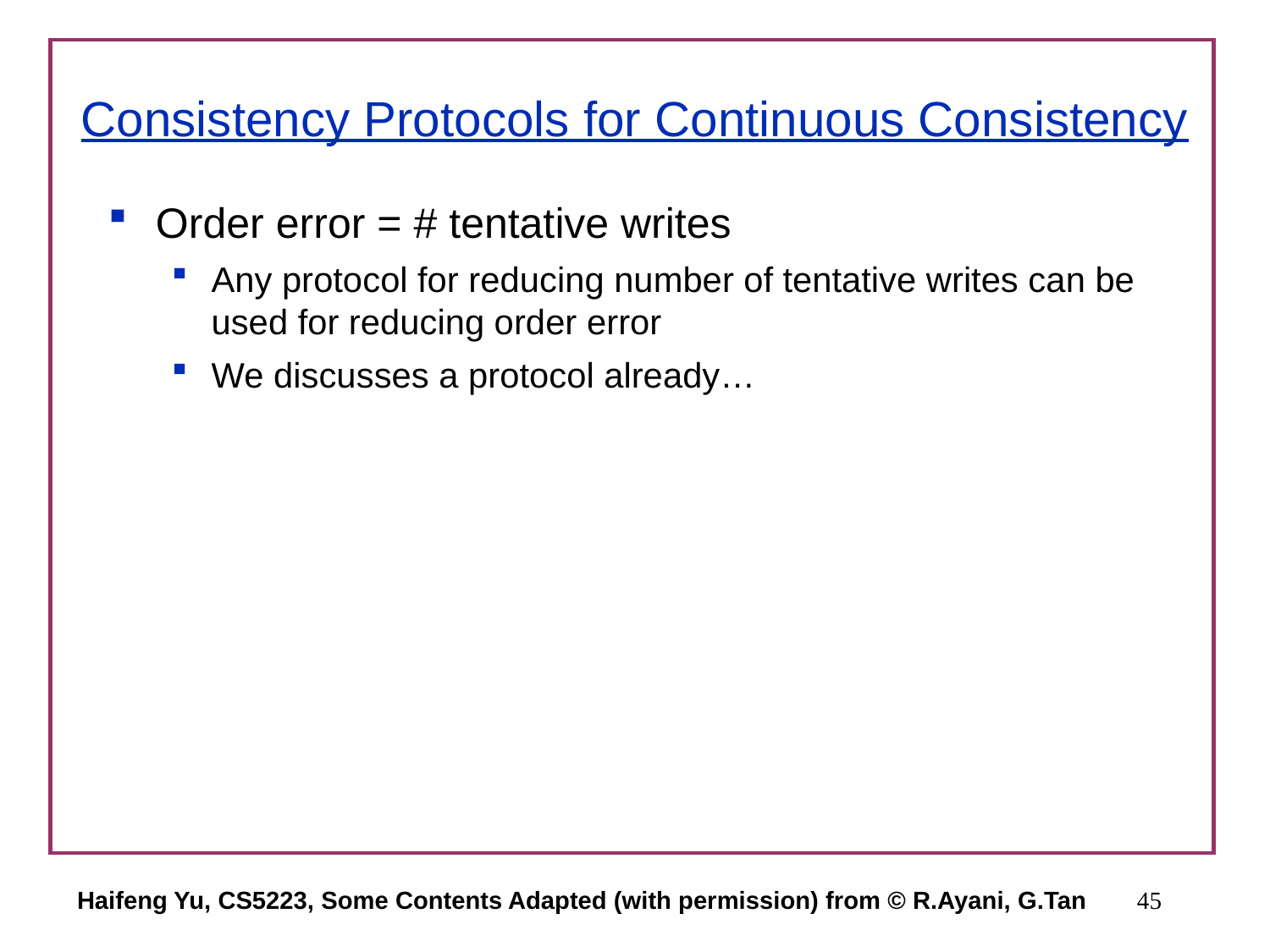

# Consistency Protocols for Continuous Consistency
Order error = # tentative writes
Any protocol for reducing number of tentative writes can be used for reducing order error
We discusses a protocol already…
Haifeng Yu, CS5223, Some Contents Adapted (with permission) from © R.Ayani, G.Tan
45